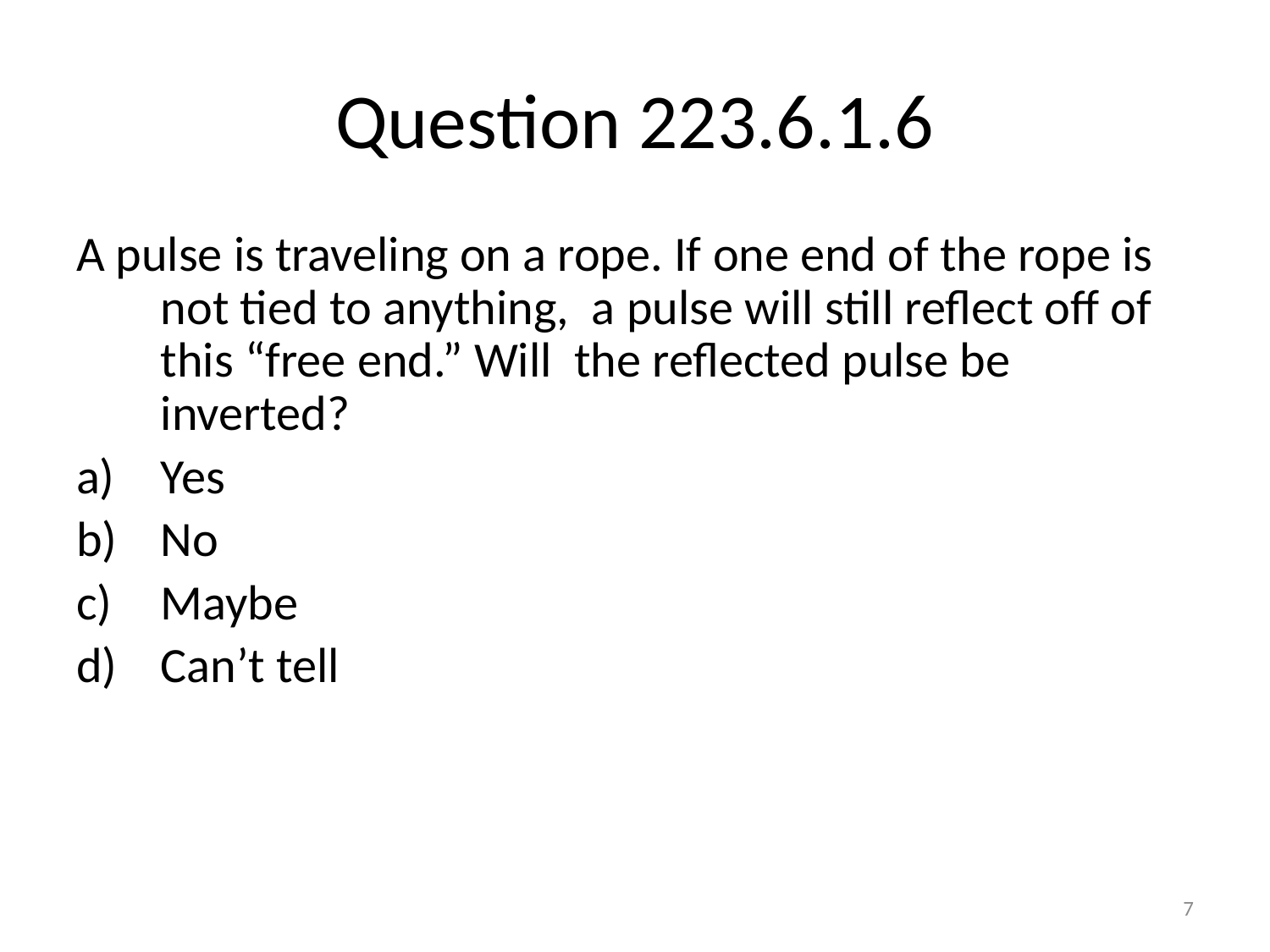

# Question 223.6.1.6
A pulse is traveling on a rope. If one end of the rope is not tied to anything,  a pulse will still reflect off of this “free end.” Will  the reflected pulse be inverted?
Yes
No
Maybe
Can’t tell
7